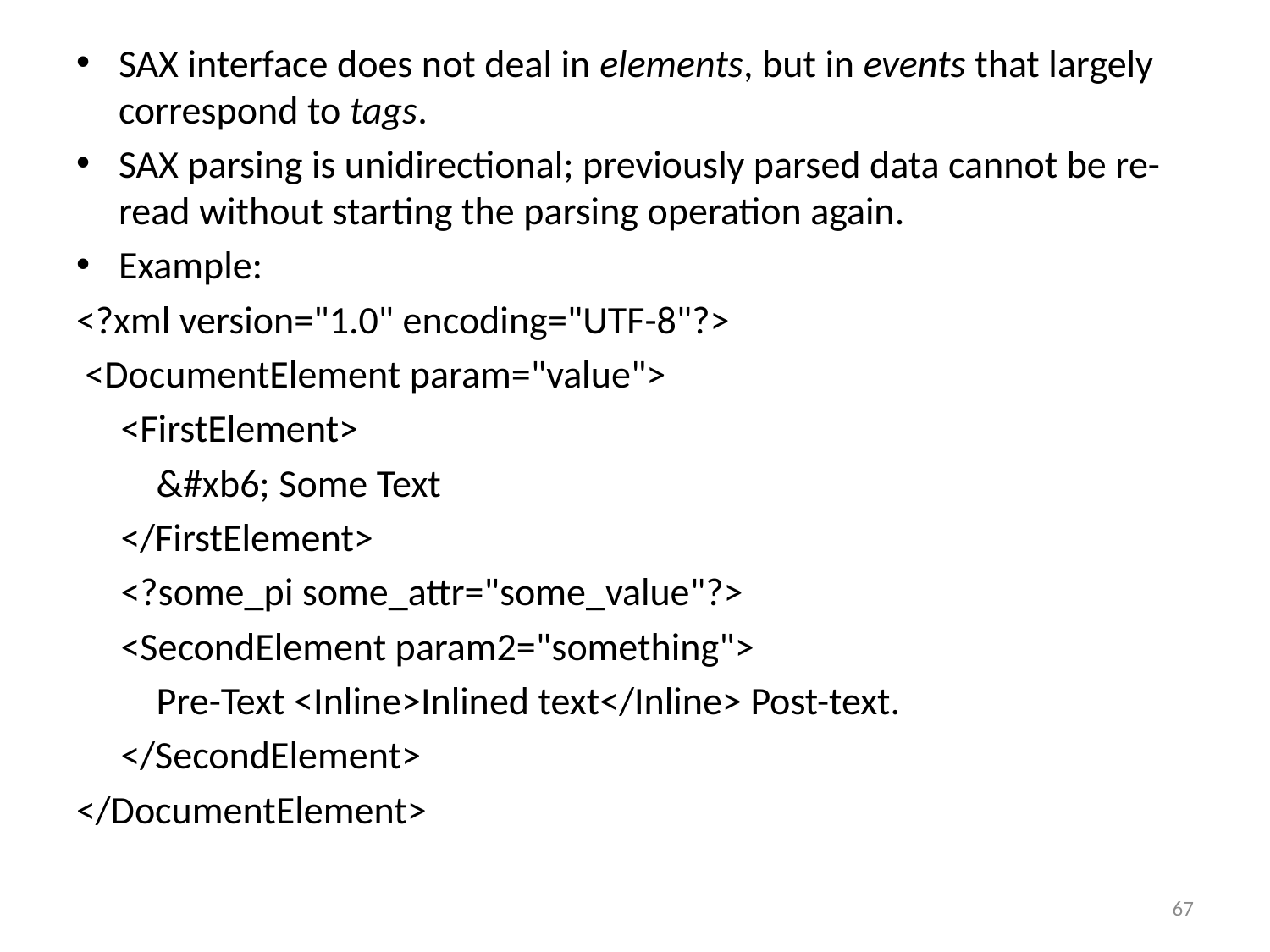

SAX interface does not deal in elements, but in events that largely correspond to tags.
SAX parsing is unidirectional; previously parsed data cannot be re-read without starting the parsing operation again.
Example:
<?xml version="1.0" encoding="UTF-8"?>
 <DocumentElement param="value">
     <FirstElement>
         &#xb6; Some Text
     </FirstElement>
     <?some_pi some_attr="some_value"?>
     <SecondElement param2="something">
         Pre-Text <Inline>Inlined text</Inline> Post-text.
     </SecondElement>
</DocumentElement>
67